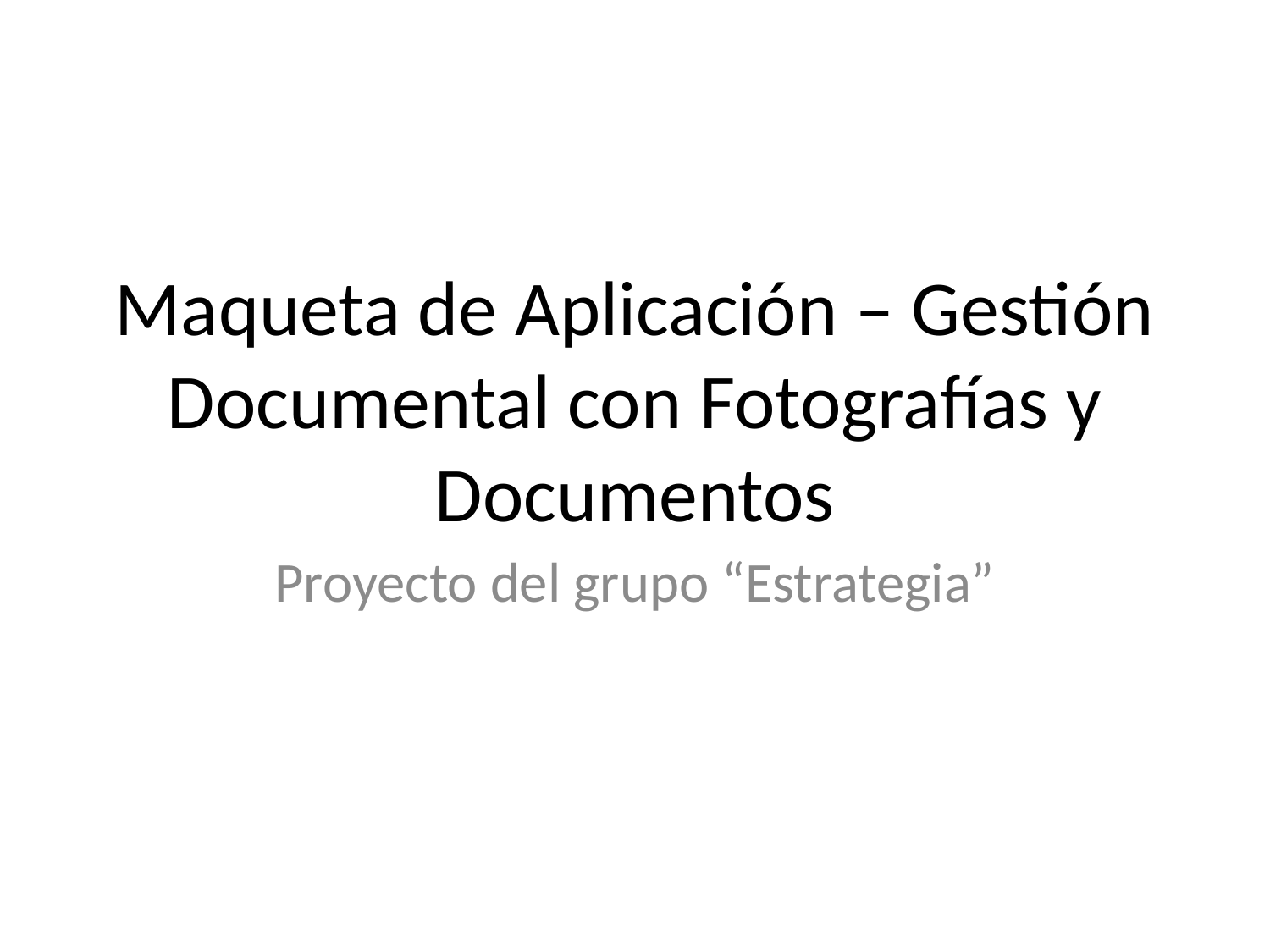

# Maqueta de Aplicación – Gestión Documental con Fotografías y Documentos
Proyecto del grupo “Estrategia”